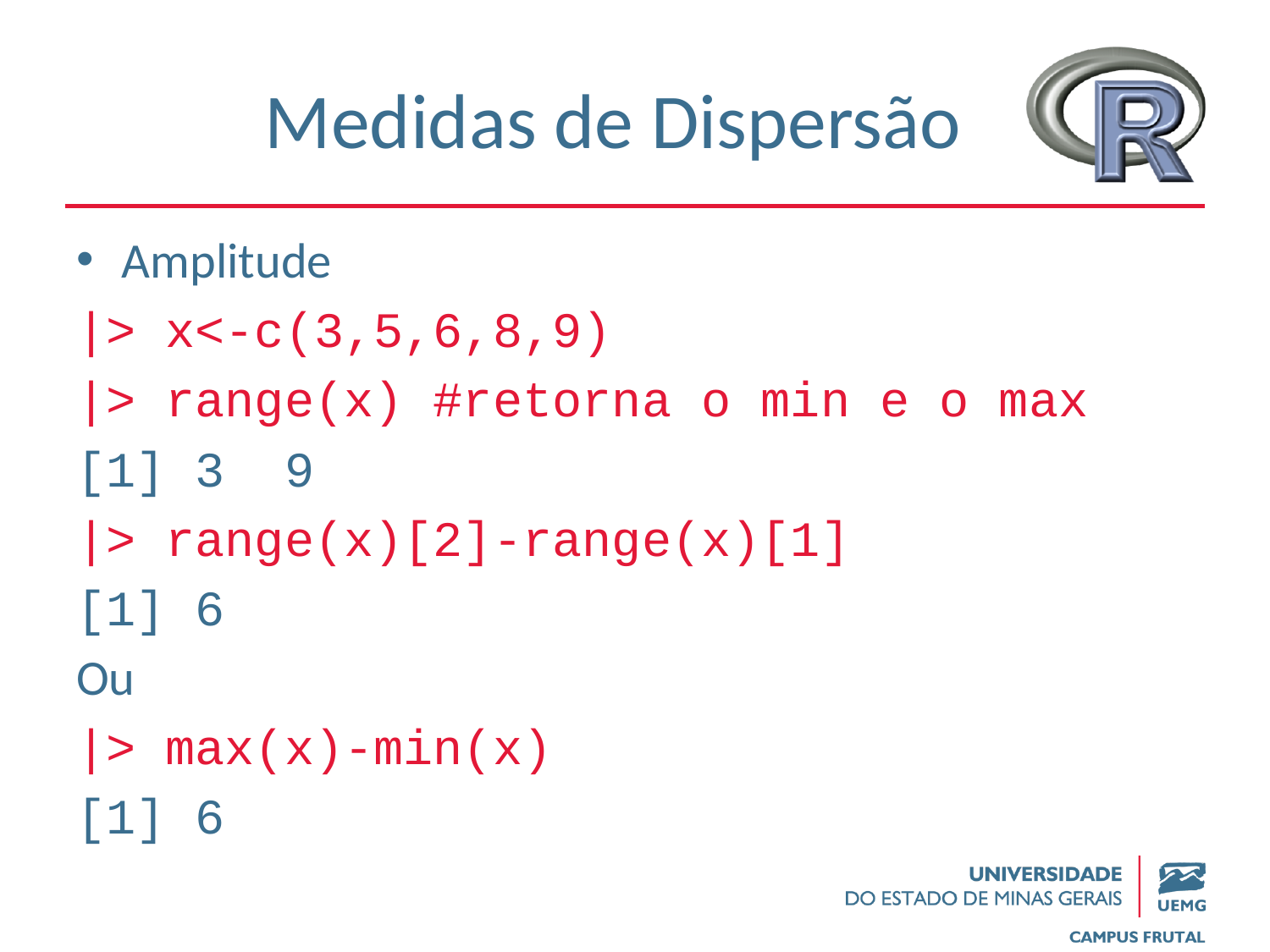

# Medidas de Dispersão
Amplitude
|> x<-c(3,5,6,8,9)
|> range(x) #retorna o min e o max
[1] 3  9
|> range(x)[2]-range(x)[1]
[1] 6
Ou
|> max(x)-min(x)
[1] 6